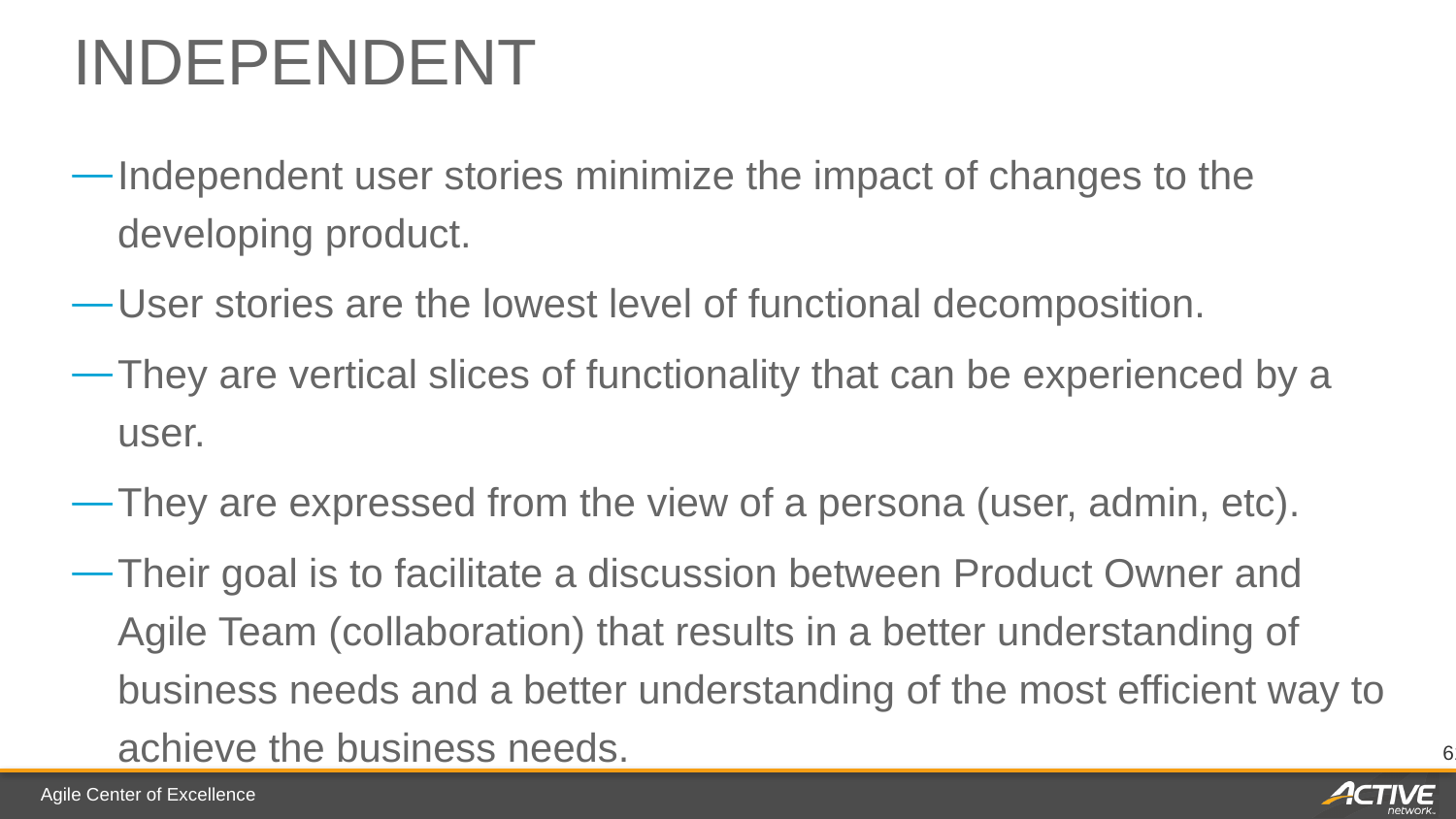

# Independent
Independent user stories minimize the impact of changes to the developing product.
User stories are the lowest level of functional decomposition.
They are vertical slices of functionality that can be experienced by a user.
They are expressed from the view of a persona (user, admin, etc).
Their goal is to facilitate a discussion between Product Owner and Agile Team (collaboration) that results in a better understanding of business needs and a better understanding of the most efficient way to achieve the business needs.